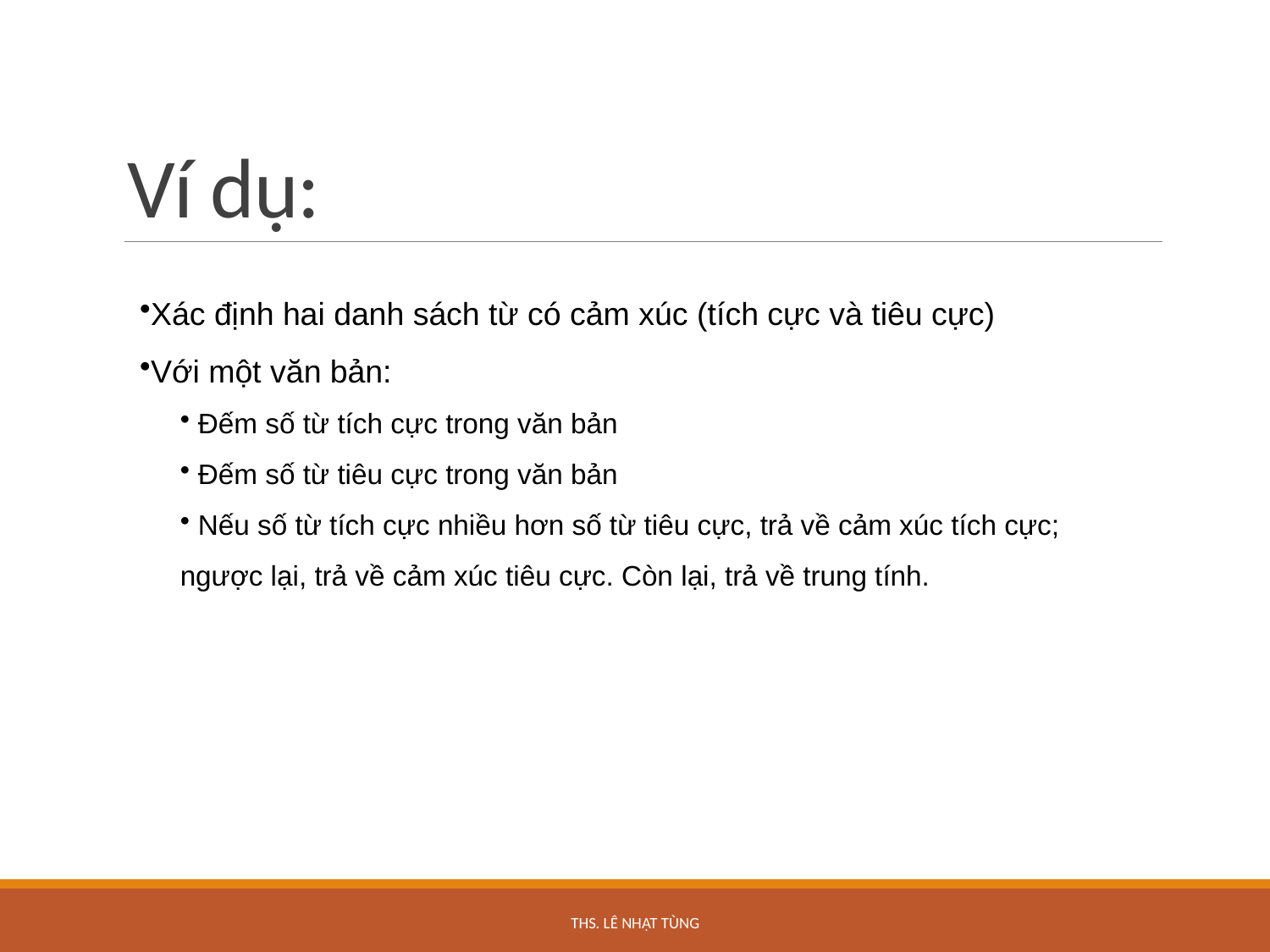

# Ví dụ:
Xác định hai danh sách từ có cảm xúc (tích cực và tiêu cực)
Với một văn bản:
 Đếm số từ tích cực trong văn bản
 Đếm số từ tiêu cực trong văn bản
 Nếu số từ tích cực nhiều hơn số từ tiêu cực, trả về cảm xúc tích cực; ngược lại, trả về cảm xúc tiêu cực. Còn lại, trả về trung tính.
ThS. Lê Nhật Tùng